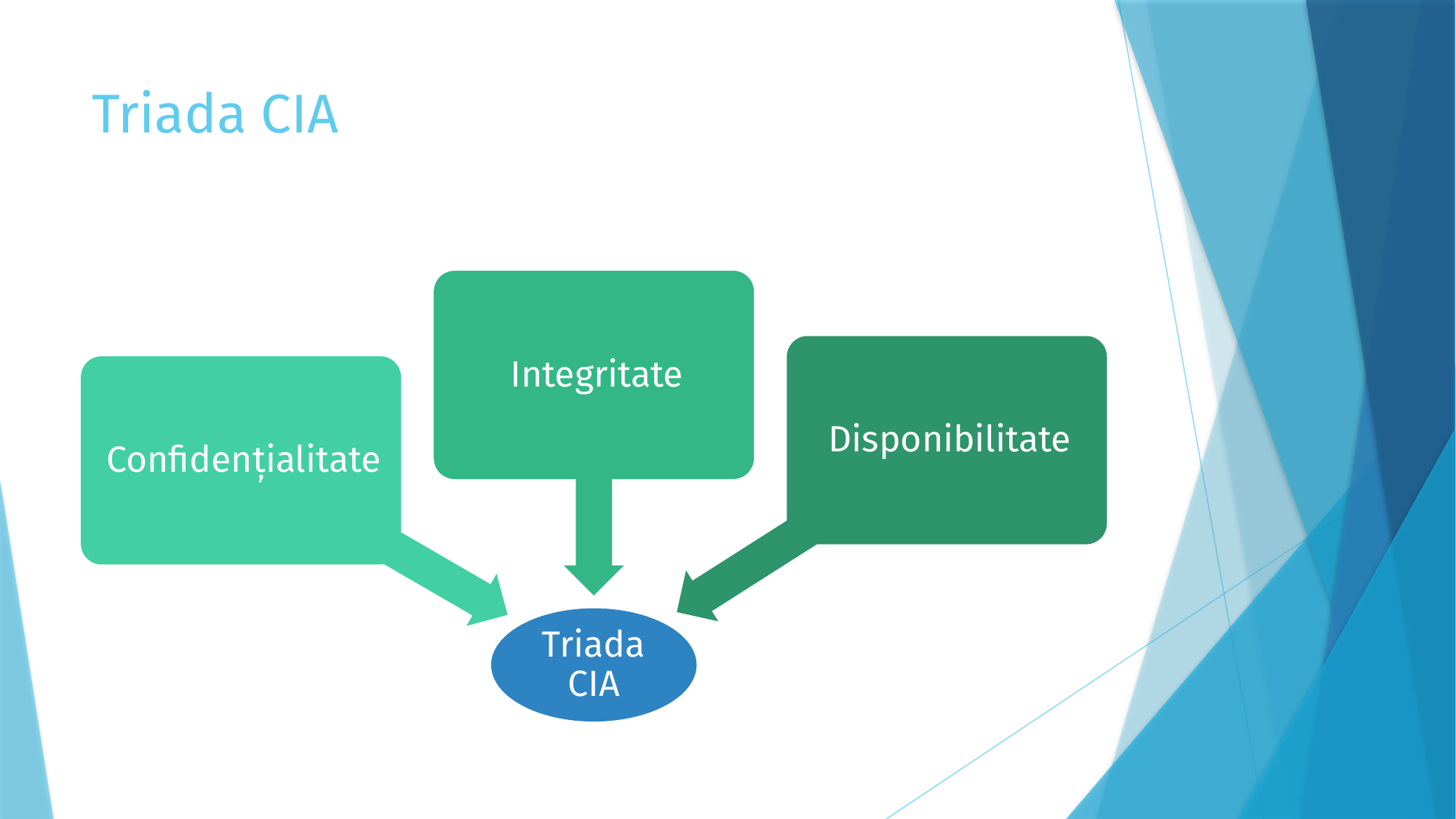

# Triada CIA
Triada CIA
Confidențialitate
Integritate
Disponibilitate